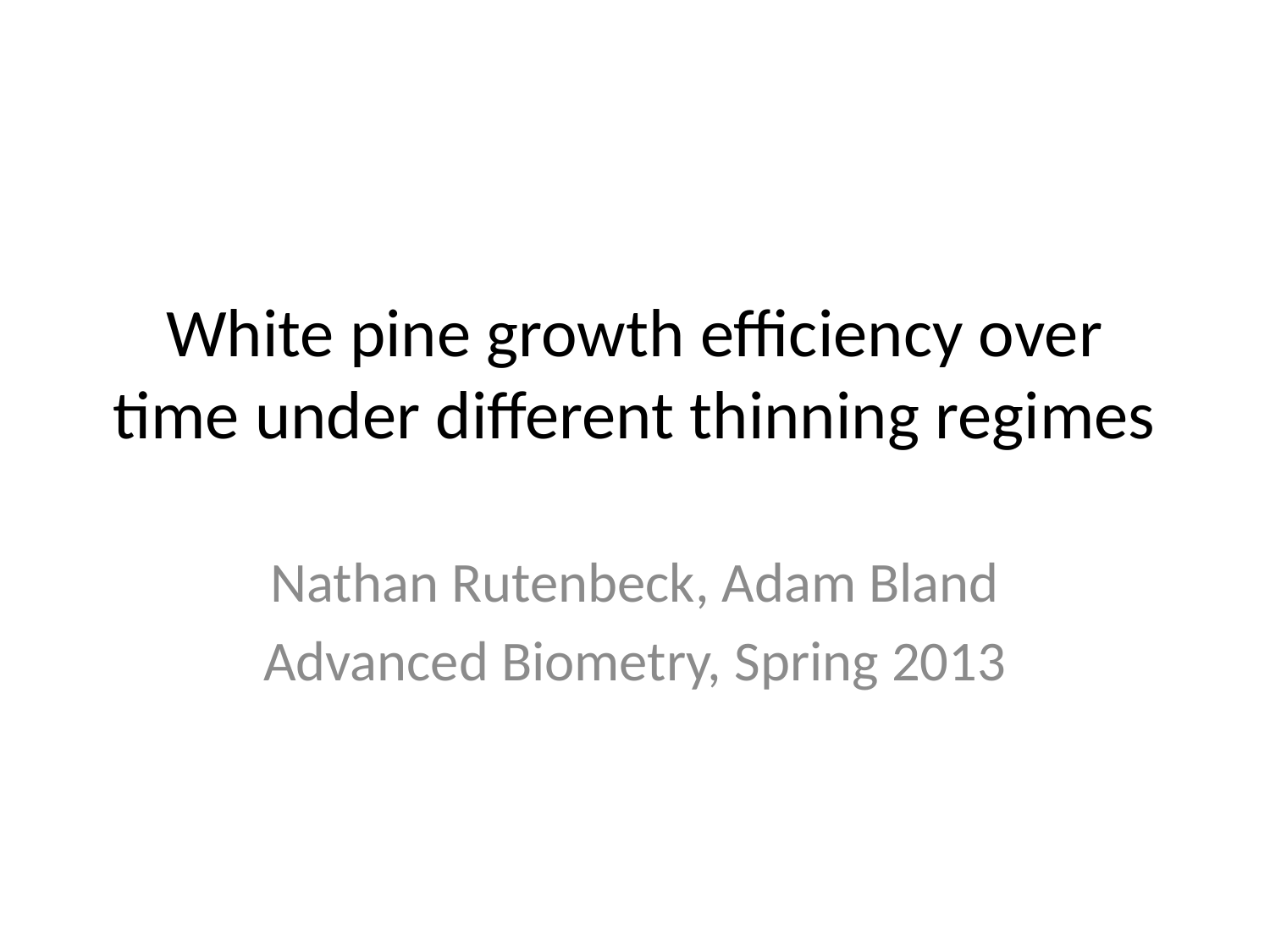

# White pine growth efficiency over time under different thinning regimes
Nathan Rutenbeck, Adam Bland
Advanced Biometry, Spring 2013